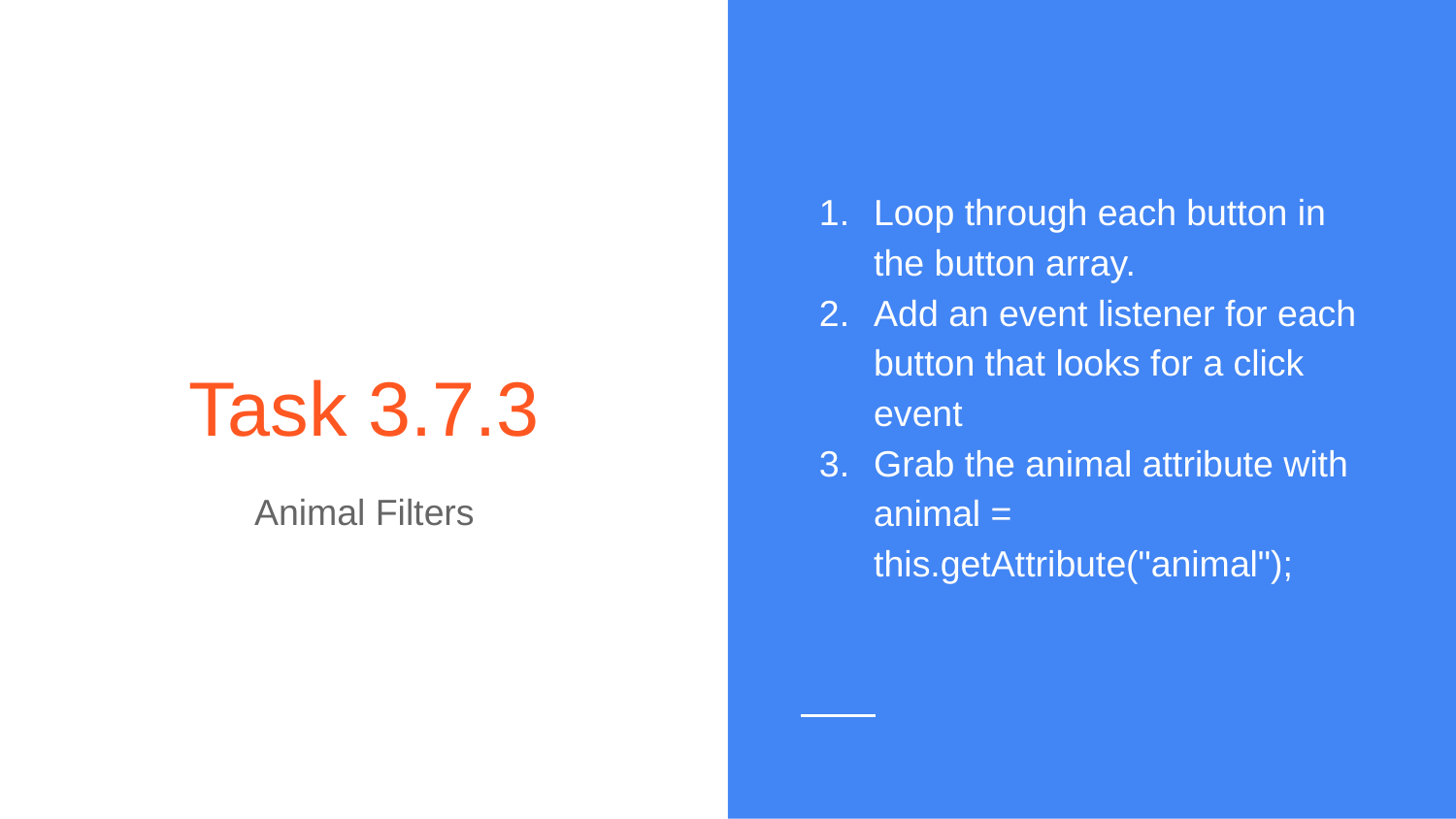

Loop through each button in the button array.
Add an event listener for each button that looks for a click event
Grab the animal attribute with animal = this.getAttribute("animal");
Task 3.7.3
Animal Filters